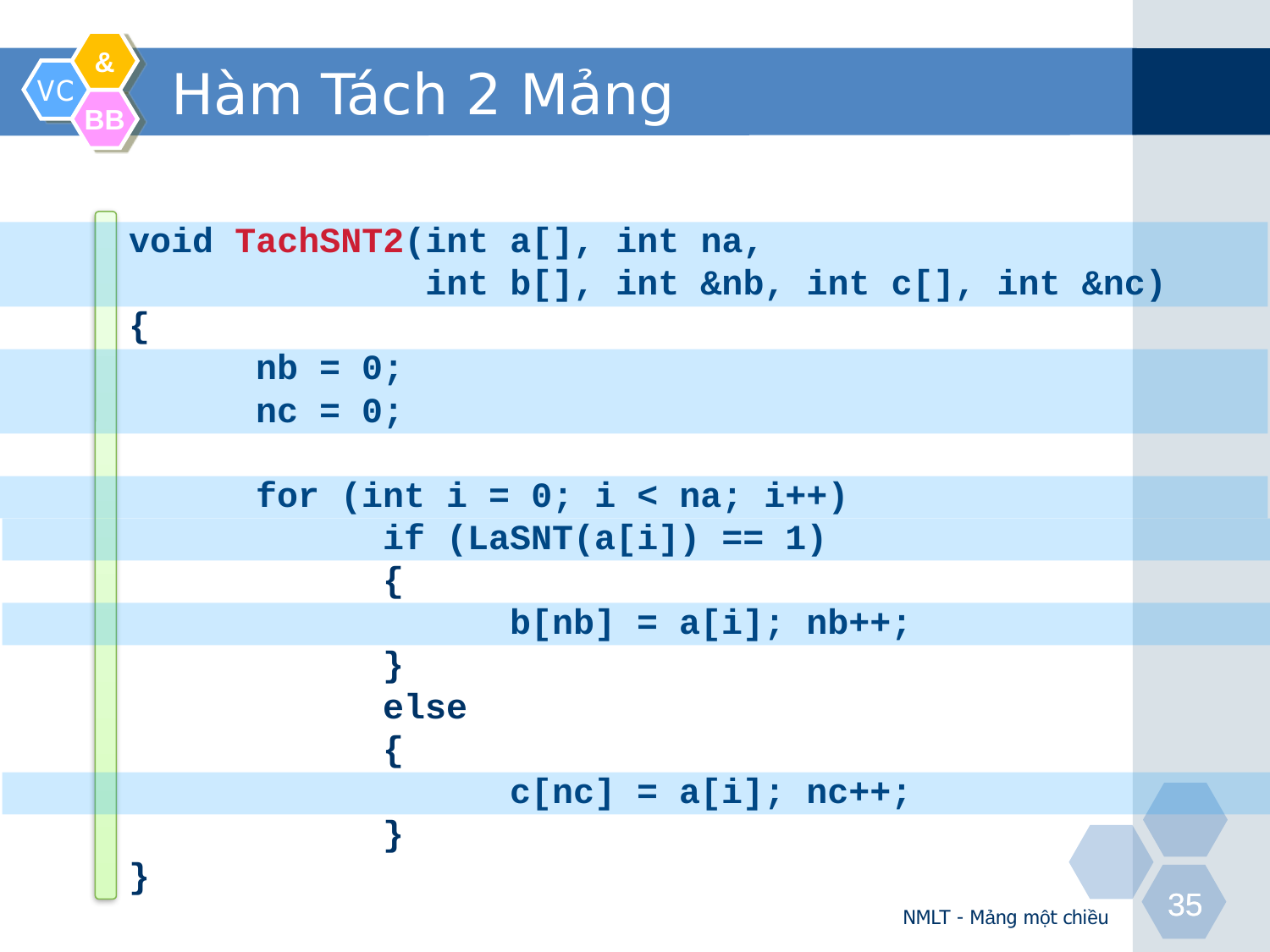

# Hàm Tách 2 Mảng

void TachSNT2(int a[], int na,
		  int b[], int &nb, int c[], int &nc)
{
	nb = 0;
	nc = 0;

	for (int i = 0; i < na; i++)
		if (LaSNT(a[i]) == 1)
		{
			b[nb] = a[i]; nb++;
		}
		else
		{
			c[nc] = a[i]; nc++;
		}
}

NMLT - Mảng một chiều